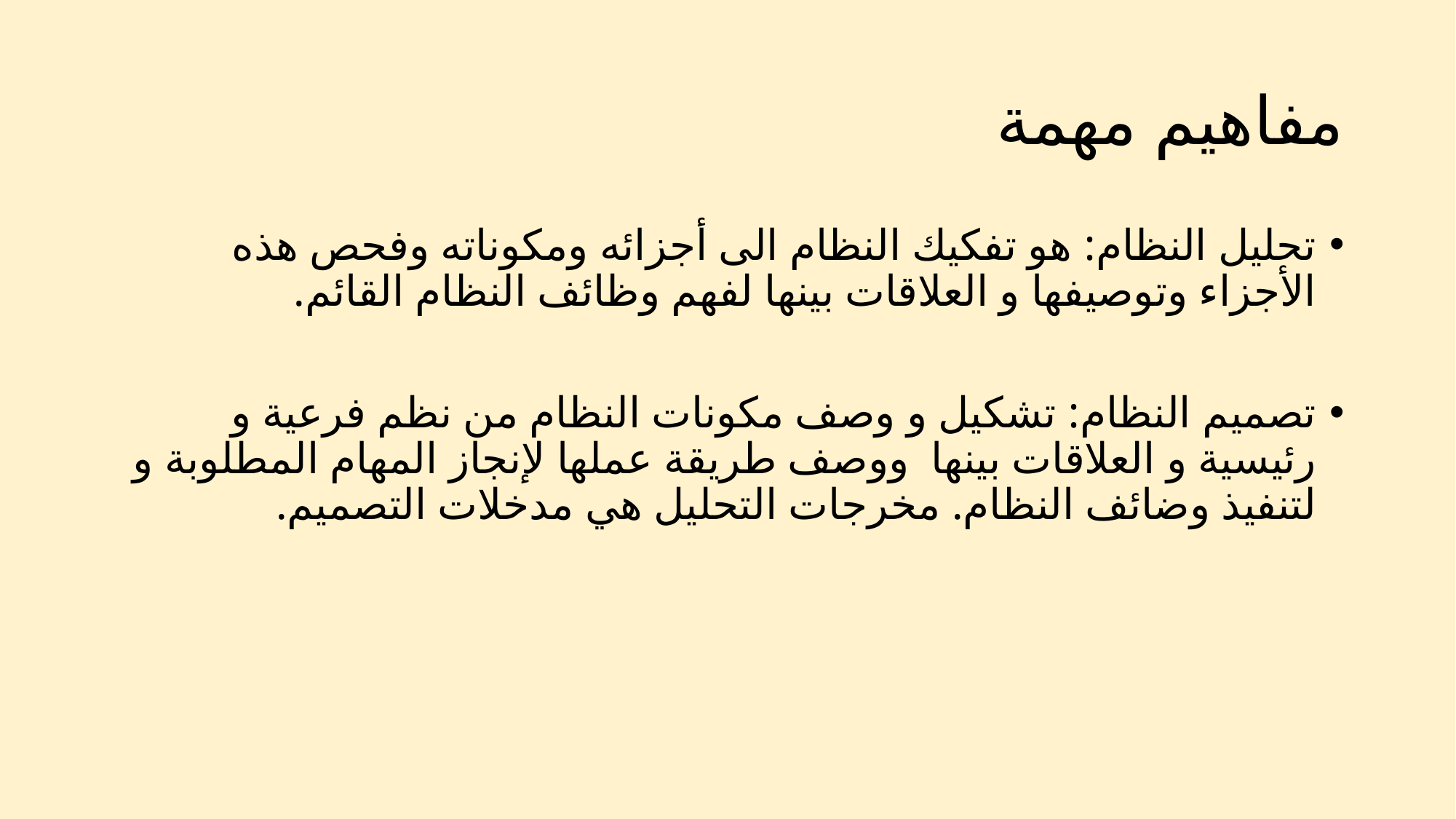

# مفاهيم مهمة
تحليل النظام: هو تفكيك النظام الى أجزائه ومكوناته وفحص هذه الأجزاء وتوصيفها و العلاقات بينها لفهم وظائف النظام القائم.

تصميم النظام: تشكيل و وصف مكونات النظام من نظم فرعية و رئيسية و العلاقات بينها  ووصف طريقة عملها لإنجاز المهام المطلوبة و لتنفيذ وضائف النظام. مخرجات التحليل هي مدخلات التصميم.